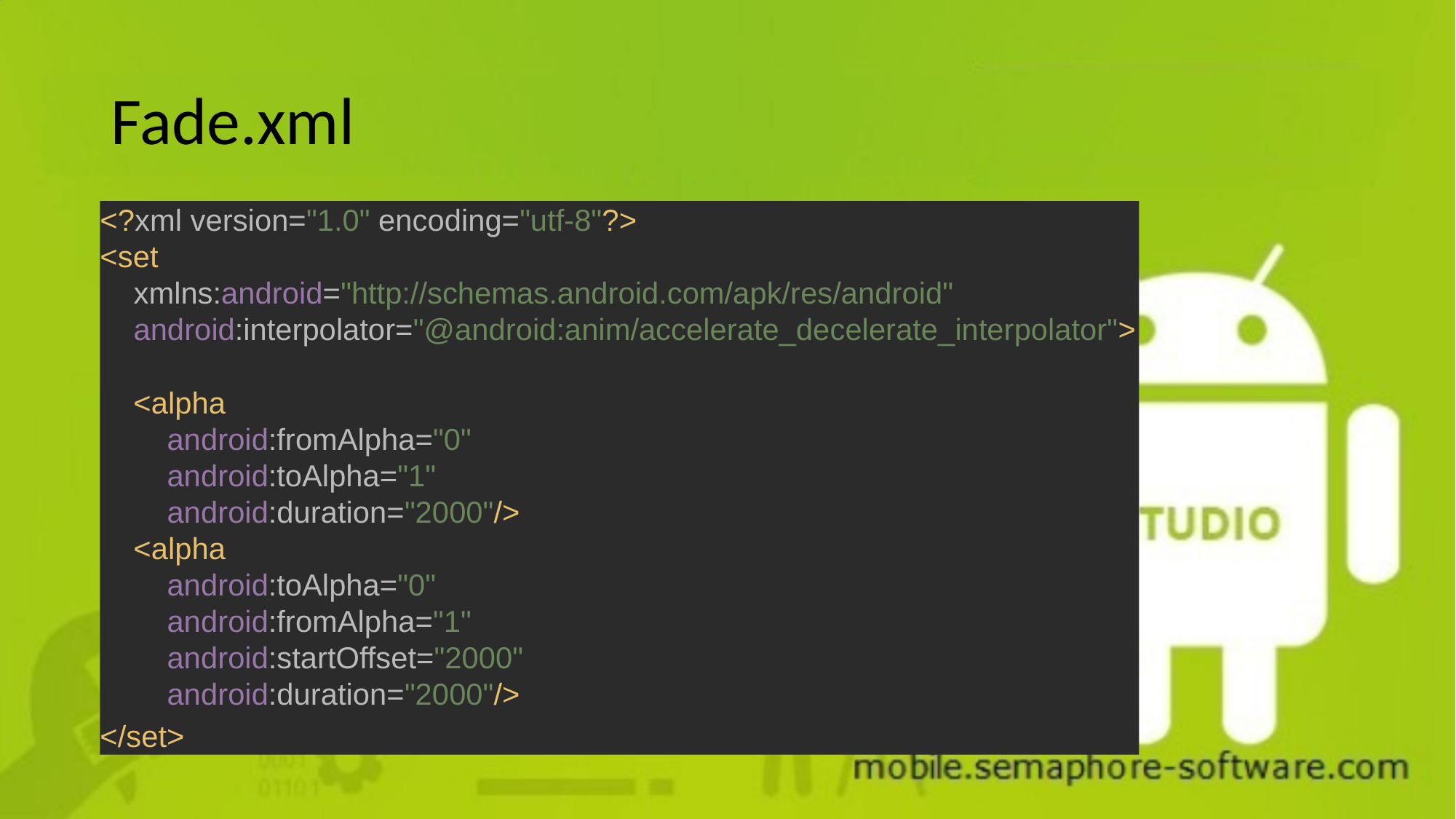

# Fade.xml
<?xml version="1.0" encoding="utf-8"?>
<set
    xmlns:android="http://schemas.android.com/apk/res/android"
    android:interpolator="@android:anim/accelerate_decelerate_interpolator">
    <alpha
        android:fromAlpha="0"
        android:toAlpha="1"
        android:duration="2000"/>
    <alpha
        android:toAlpha="0"
        android:fromAlpha="1"
        android:startOffset="2000"
        android:duration="2000"/>
</set>